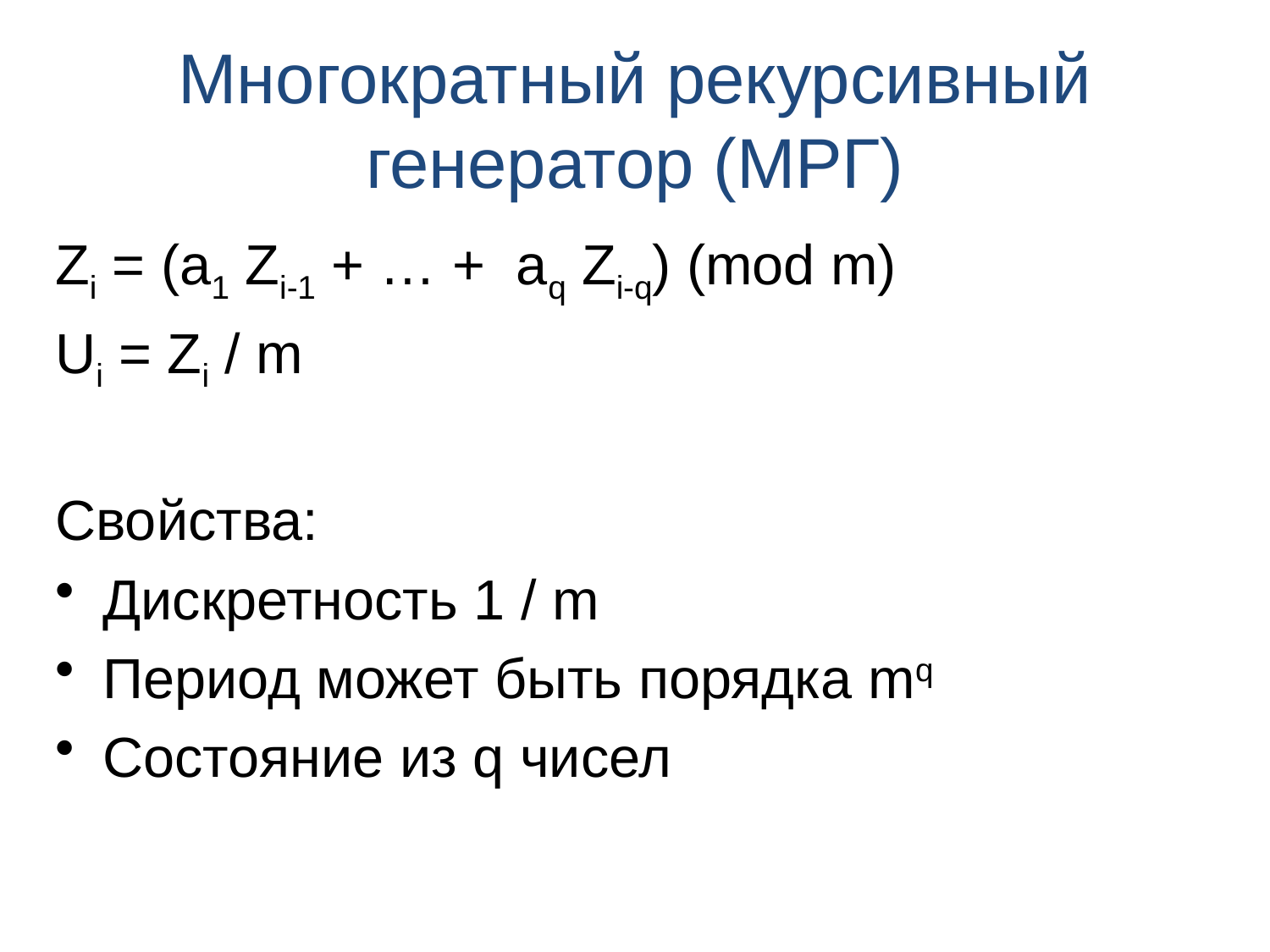

# Многократный рекурсивный генератор (МРГ)
Zi = (a1 Zi-1 + … +  aq Zi-q) (mod m)
Ui = Zi / m

Свойства:
Дискретность 1 / m
Период может быть порядка mq
Состояние из q чисел